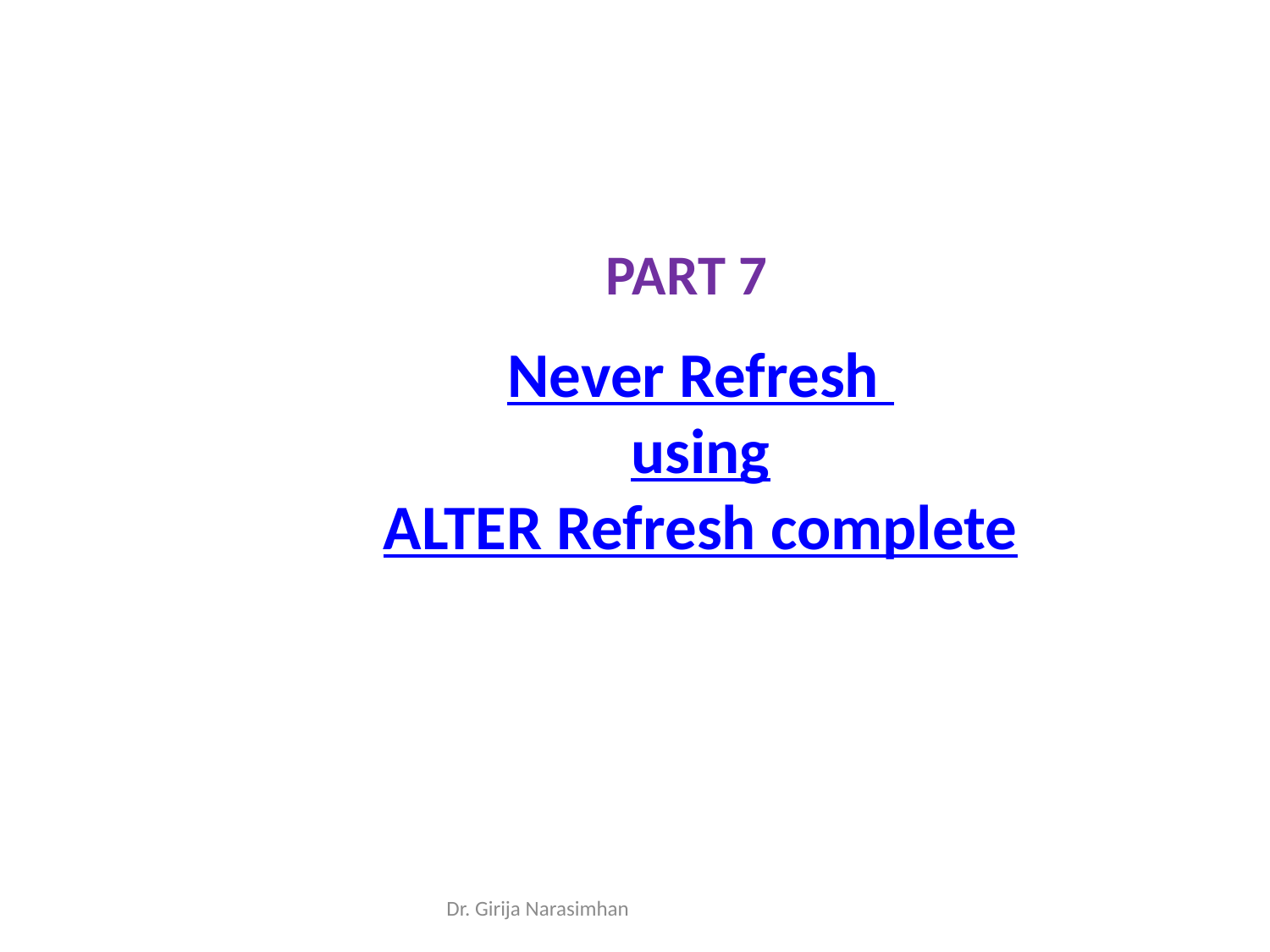

PART 7
Never Refresh
using
ALTER Refresh complete
Dr. Girija Narasimhan